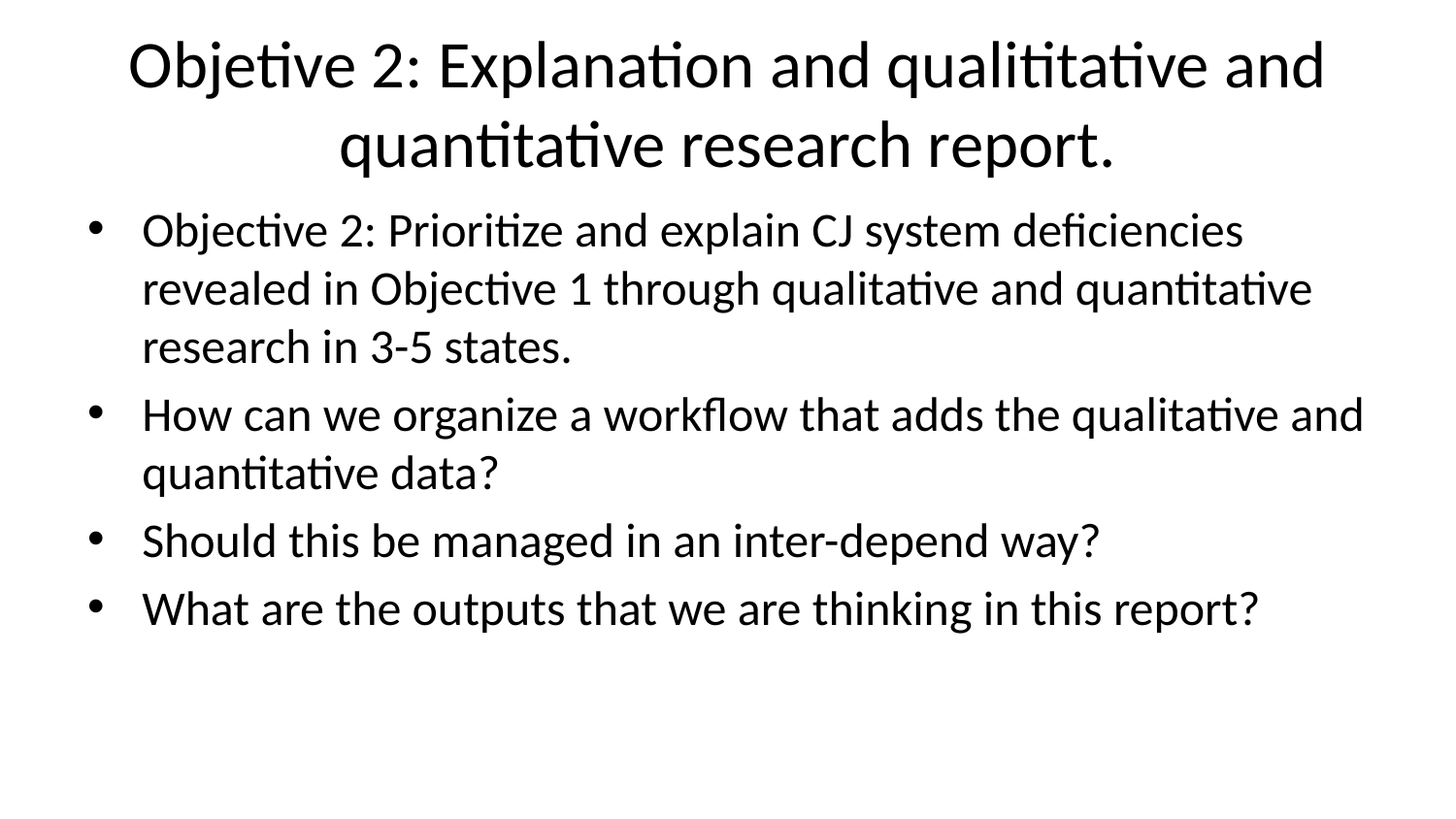

# Objetive 2: Explanation and qualititative and quantitative research report.
Objective 2: Prioritize and explain CJ system deficiencies revealed in Objective 1 through qualitative and quantitative research in 3-5 states.
How can we organize a workflow that adds the qualitative and quantitative data?
Should this be managed in an inter-depend way?
What are the outputs that we are thinking in this report?